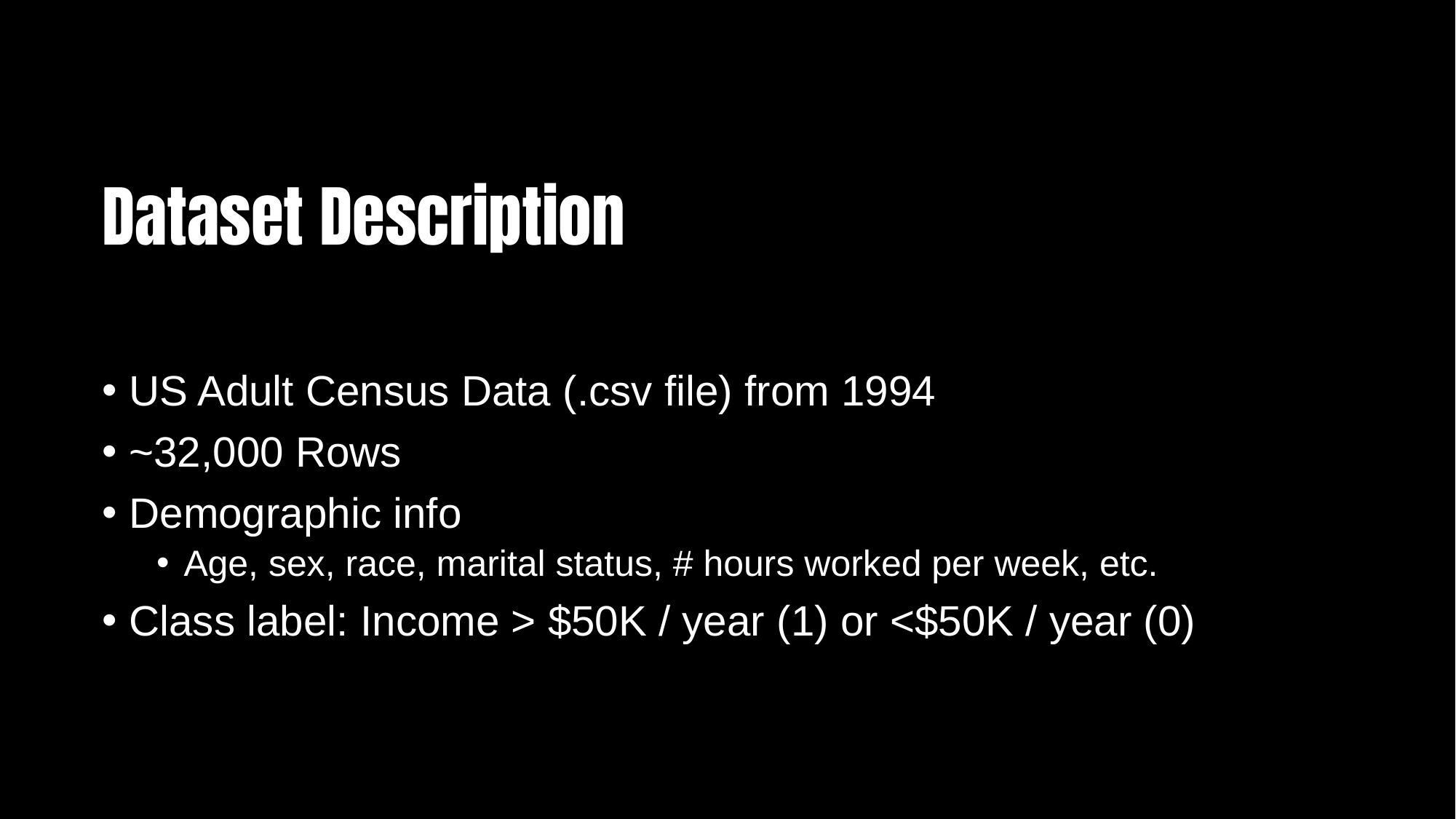

# Dataset Description
US Adult Census Data (.csv file) from 1994
~32,000 Rows
Demographic info
Age, sex, race, marital status, # hours worked per week, etc.
Class label: Income > $50K / year (1) or <$50K / year (0)